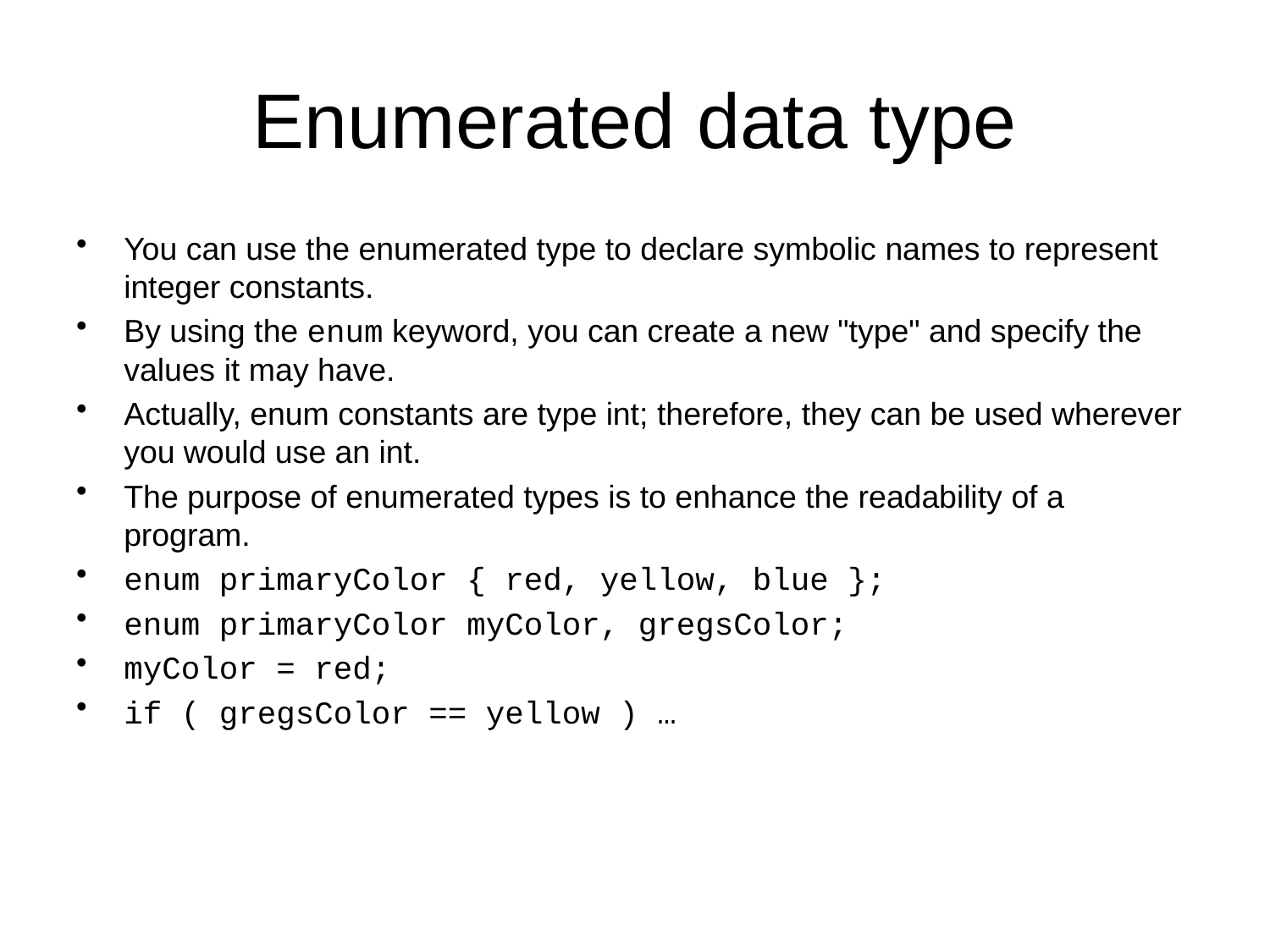

# Enumerated data type
You can use the enumerated type to declare symbolic names to represent integer constants.
By using the enum keyword, you can create a new "type" and specify the values it may have.
Actually, enum constants are type int; therefore, they can be used wherever you would use an int.
The purpose of enumerated types is to enhance the readability of a program.
enum primaryColor { red, yellow, blue };
enum primaryColor myColor, gregsColor;
myColor = red;
if ( gregsColor == yellow ) …